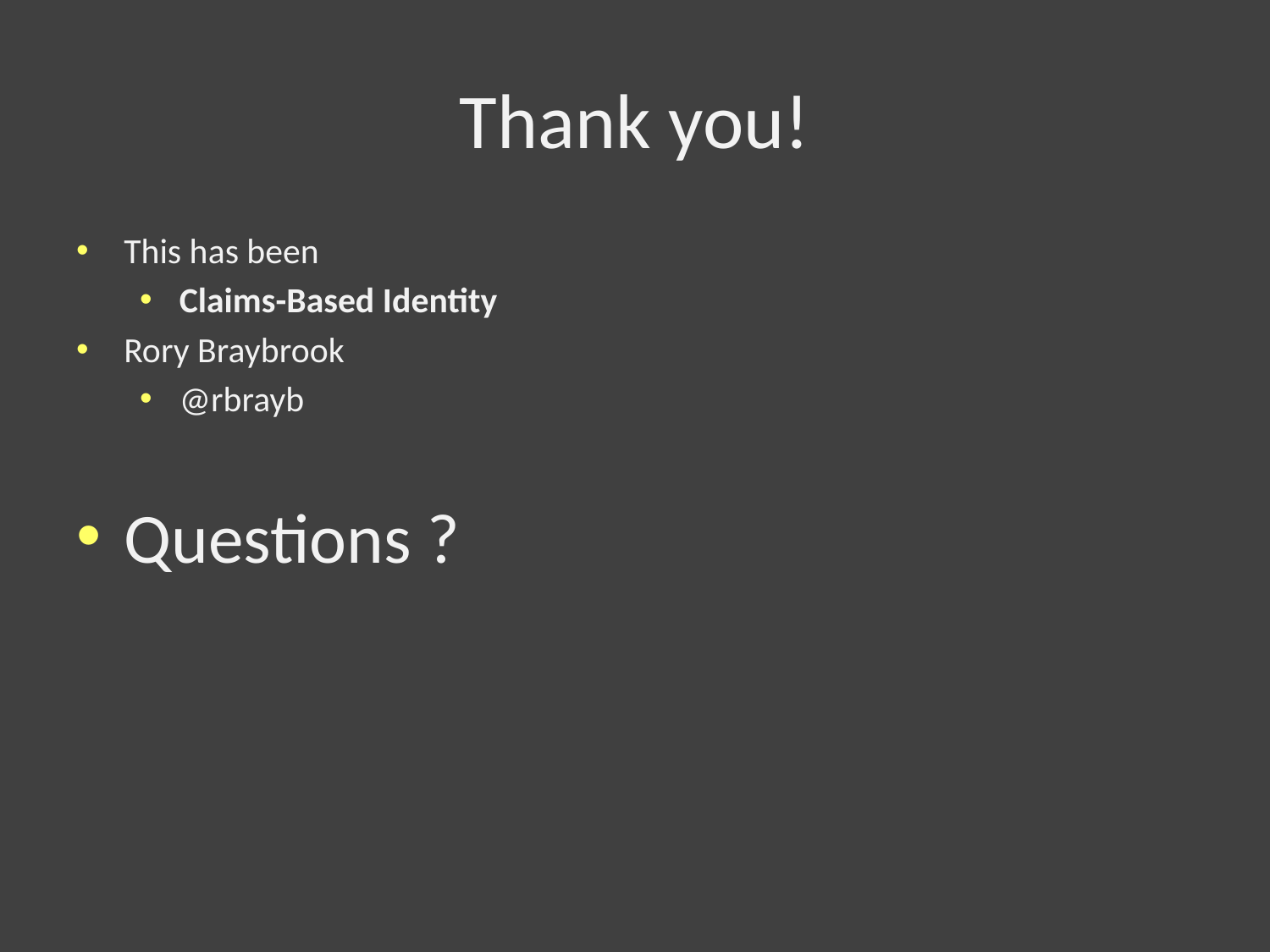

# Thank you!
This has been
Claims-Based Identity
Rory Braybrook
@rbrayb

Questions ?